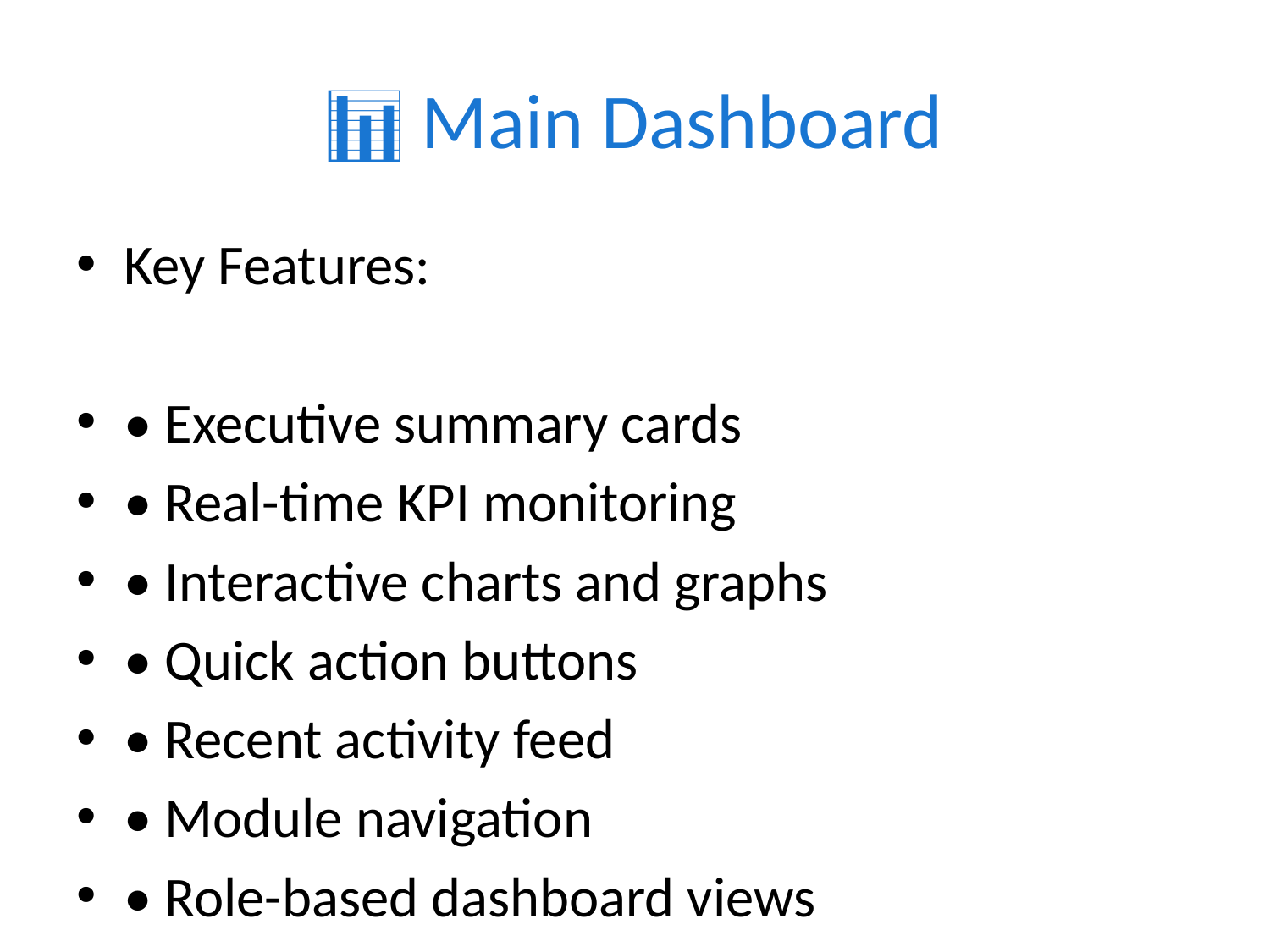

# 📊 Main Dashboard
Key Features:

• Executive summary cards
• Real-time KPI monitoring
• Interactive charts and graphs
• Quick action buttons
• Recent activity feed
• Module navigation
• Role-based dashboard views
• Customizable widgets

[Screenshot placeholder: Main Dashboard interface showing key functionality and user experience]